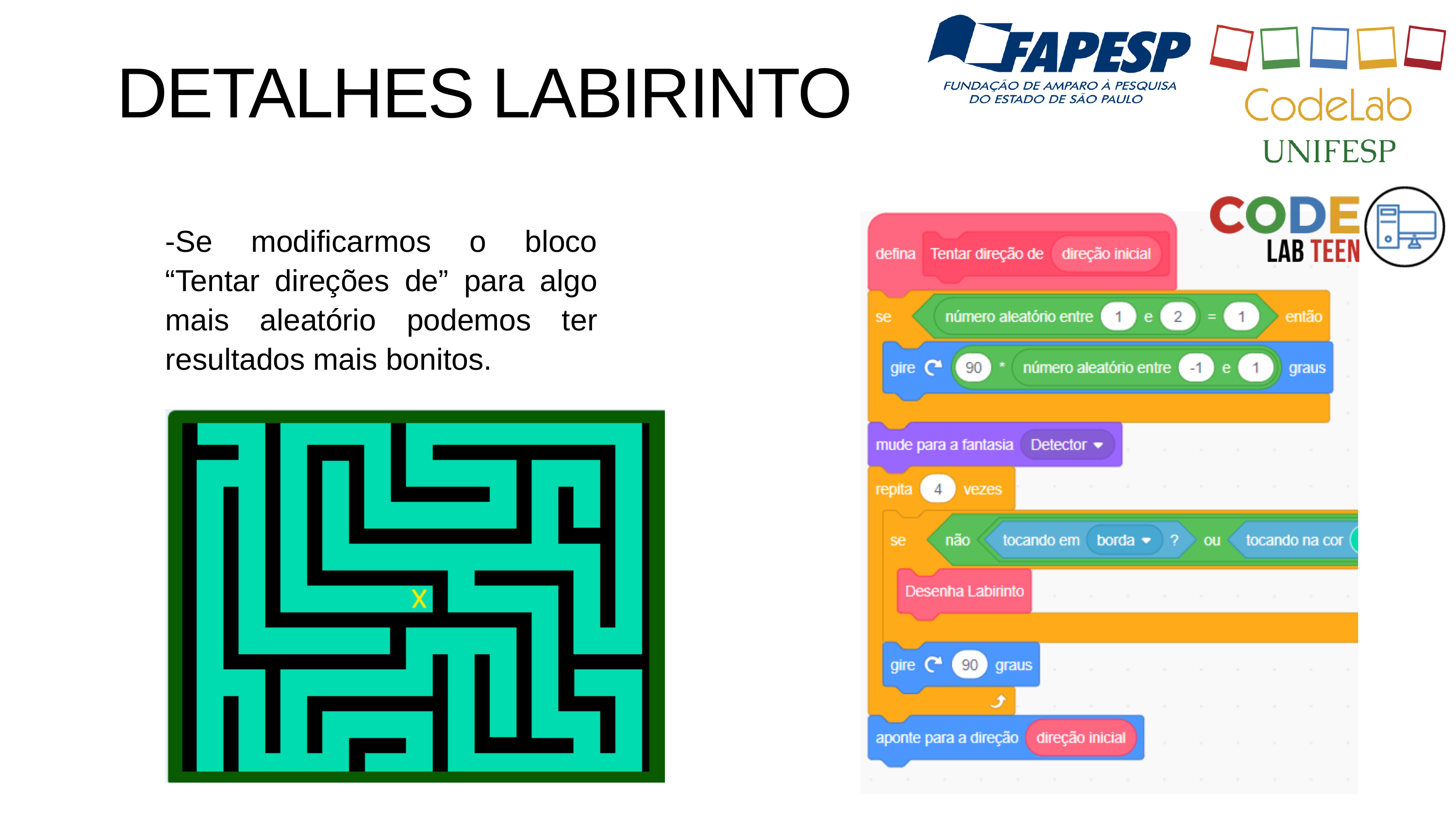

DETALHES LABIRINTO

-Se modificarmos o bloco “Tentar direções de” para algo mais aleatório podemos ter resultados mais bonitos.